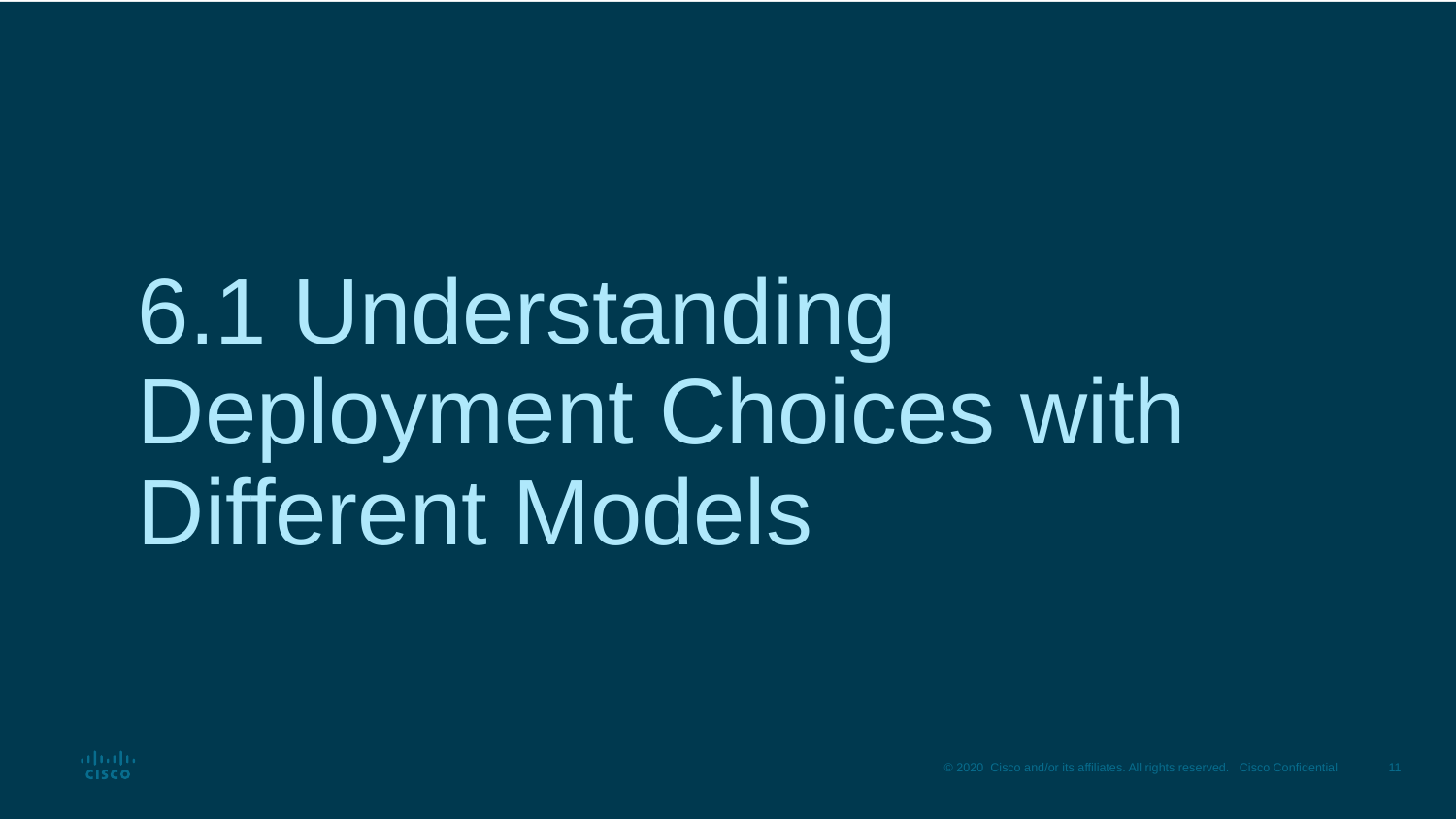

# 6.1 Understanding Deployment Choices with Different Models